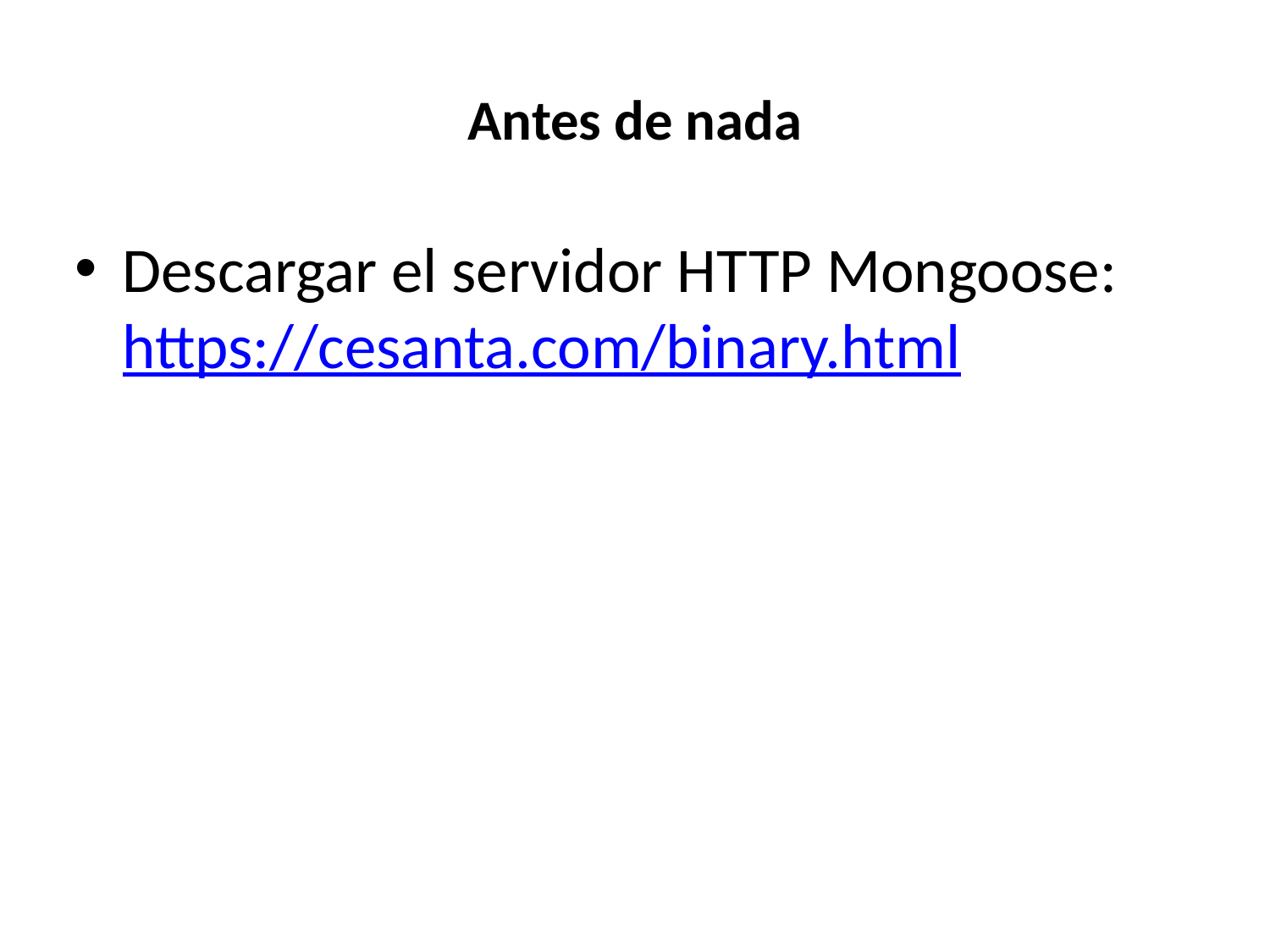

# Antes de nada
Descargar el servidor HTTP Mongoose: https://cesanta.com/binary.html